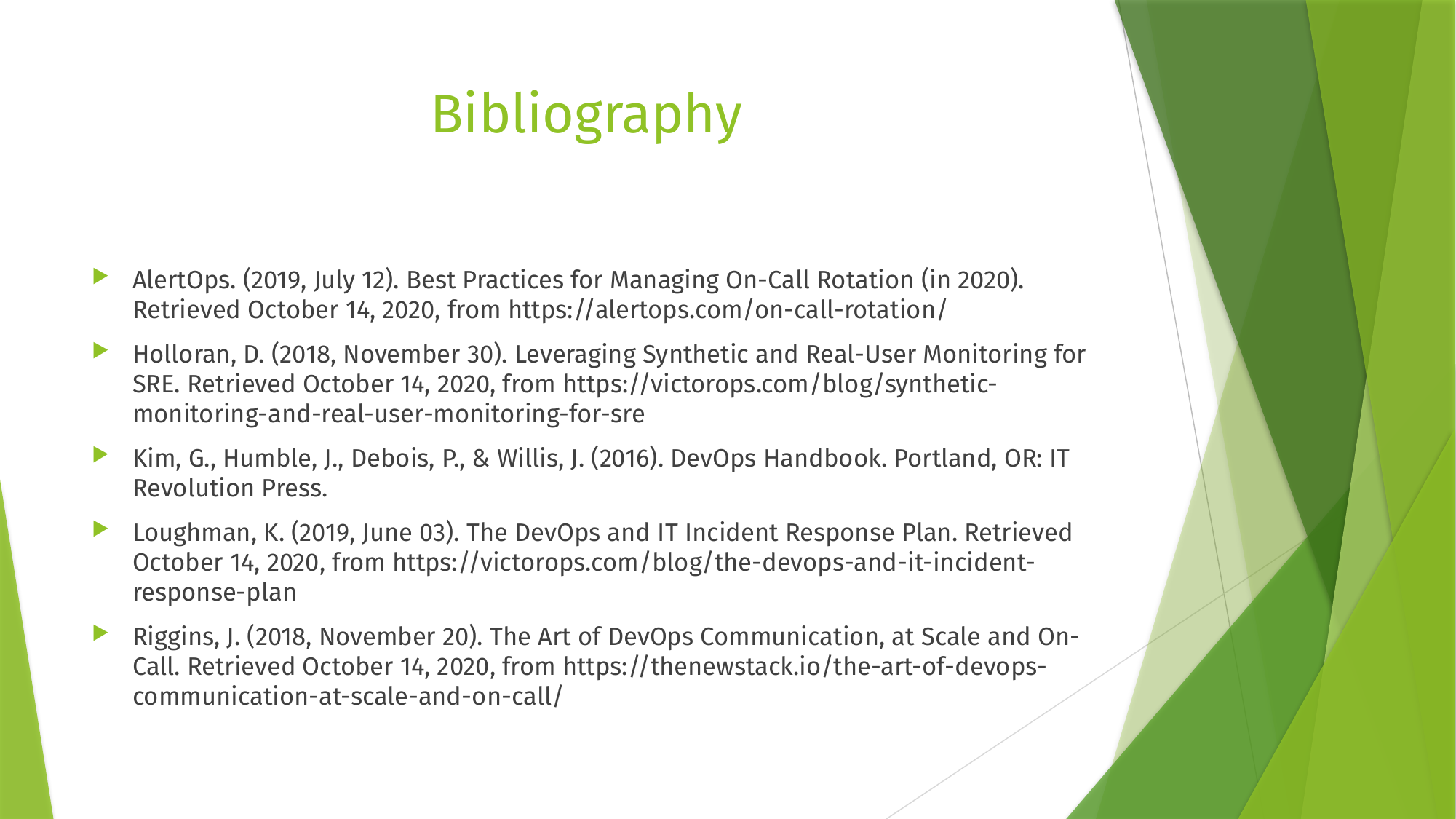

# Bibliography
AlertOps. (2019, July 12). Best Practices for Managing On-Call Rotation (in 2020). Retrieved October 14, 2020, from https://alertops.com/on-call-rotation/
Holloran, D. (2018, November 30). Leveraging Synthetic and Real-User Monitoring for SRE. Retrieved October 14, 2020, from https://victorops.com/blog/synthetic-monitoring-and-real-user-monitoring-for-sre
Kim, G., Humble, J., Debois, P., & Willis, J. (2016). DevOps Handbook. Portland, OR: IT Revolution Press.
Loughman, K. (2019, June 03). The DevOps and IT Incident Response Plan. Retrieved October 14, 2020, from https://victorops.com/blog/the-devops-and-it-incident-response-plan
Riggins, J. (2018, November 20). The Art of DevOps Communication, at Scale and On-Call. Retrieved October 14, 2020, from https://thenewstack.io/the-art-of-devops-communication-at-scale-and-on-call/